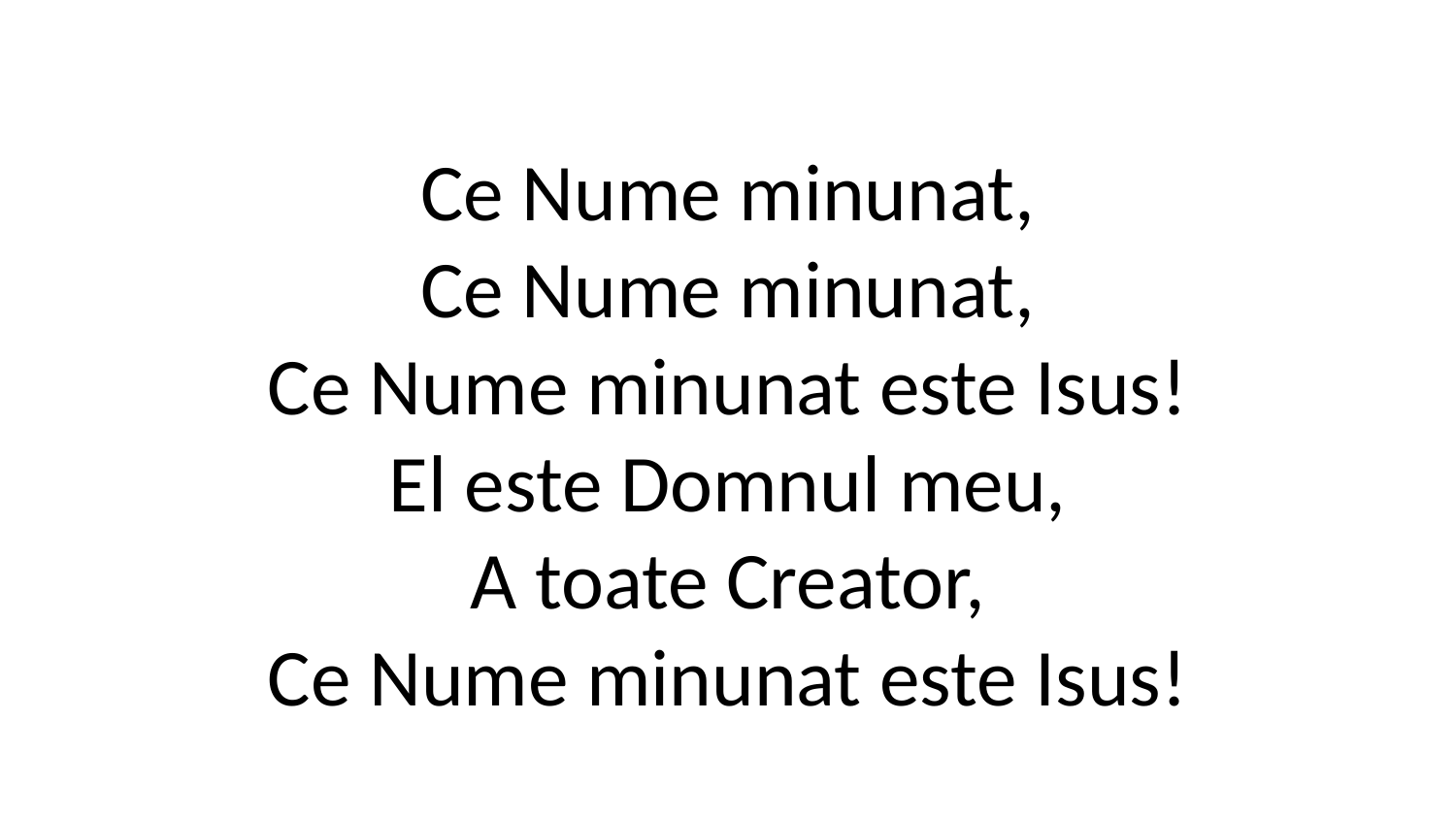

Ce Nume minunat,
Ce Nume minunat,
Ce Nume minunat este Isus!
El este Domnul meu,
A toate Creator,
Ce Nume minunat este Isus!